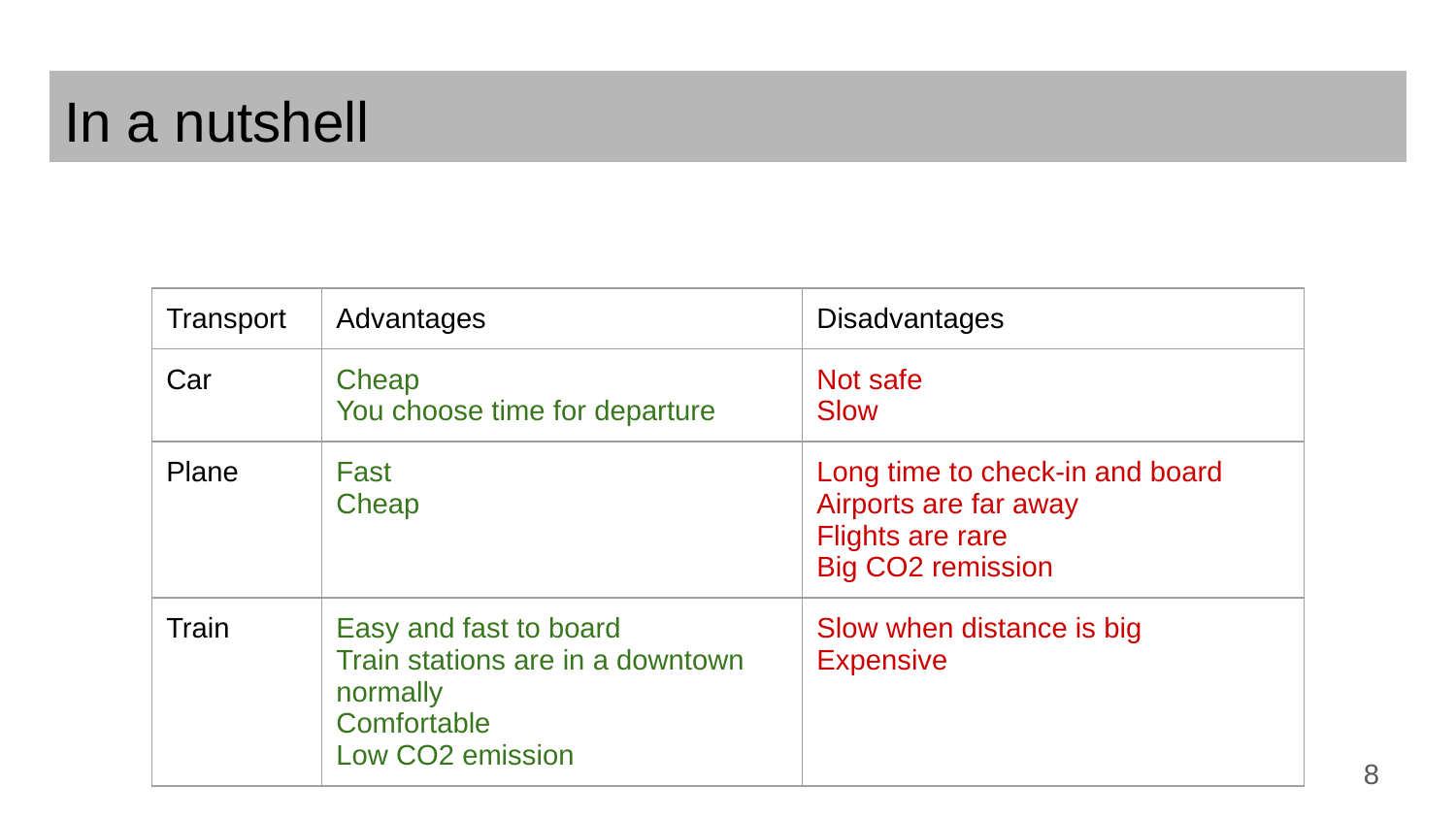

# In a nutshell
| Transport | Advantages | Disadvantages |
| --- | --- | --- |
| Car | Cheap You choose time for departure | Not safe Slow |
| Plane | Fast Cheap | Long time to check-in and board Airports are far away Flights are rare Big CO2 remission |
| Train | Easy and fast to board Train stations are in a downtown normally Comfortable Low CO2 emission | Slow when distance is big Expensive |
8